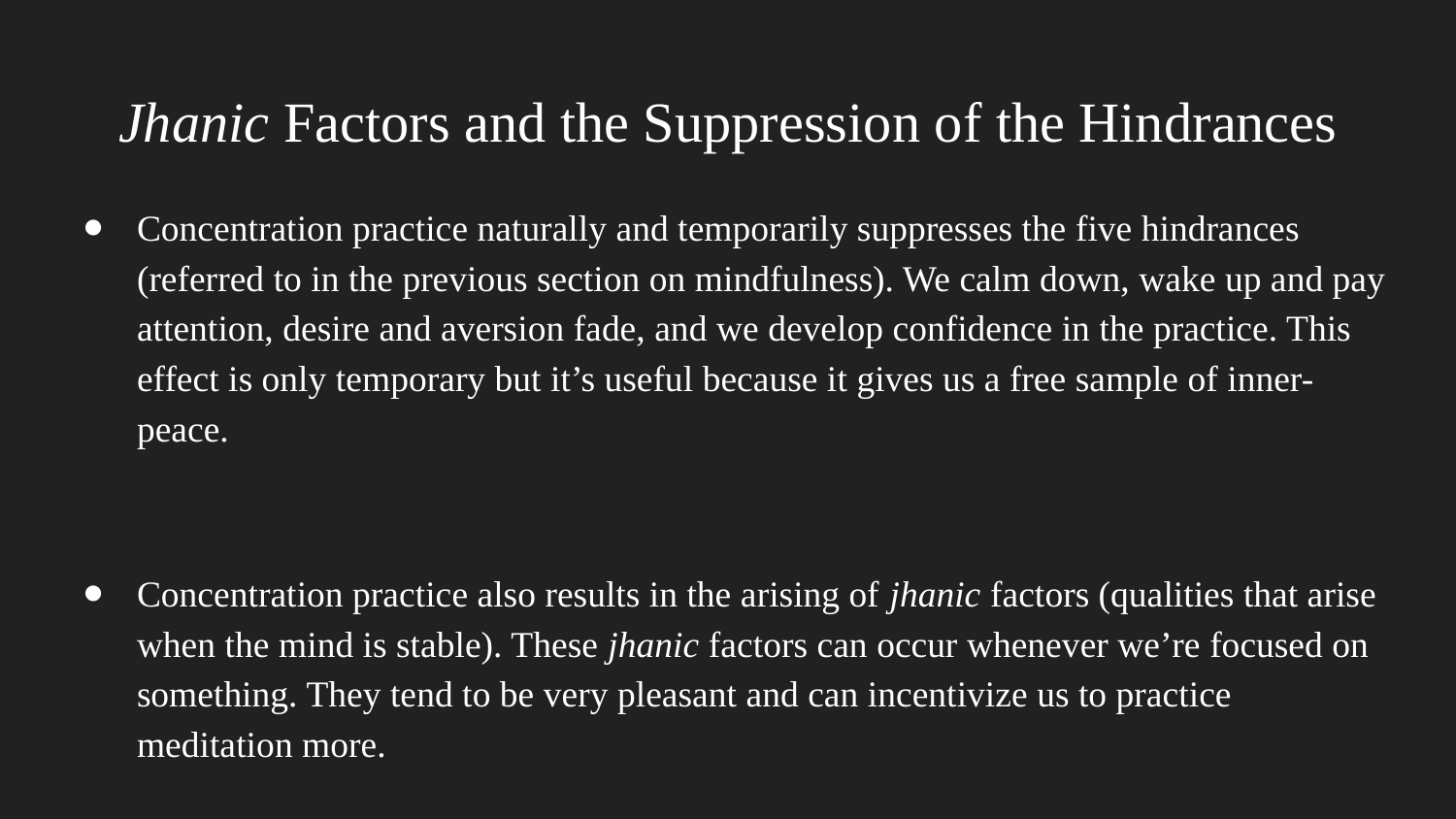

# Jhanic Factors and the Suppression of the Hindrances
Concentration practice naturally and temporarily suppresses the five hindrances (referred to in the previous section on mindfulness). We calm down, wake up and pay attention, desire and aversion fade, and we develop confidence in the practice. This effect is only temporary but it’s useful because it gives us a free sample of inner-peace.

Concentration practice also results in the arising of jhanic factors (qualities that arise when the mind is stable). These jhanic factors can occur whenever we’re focused on something. They tend to be very pleasant and can incentivize us to practice meditation more.